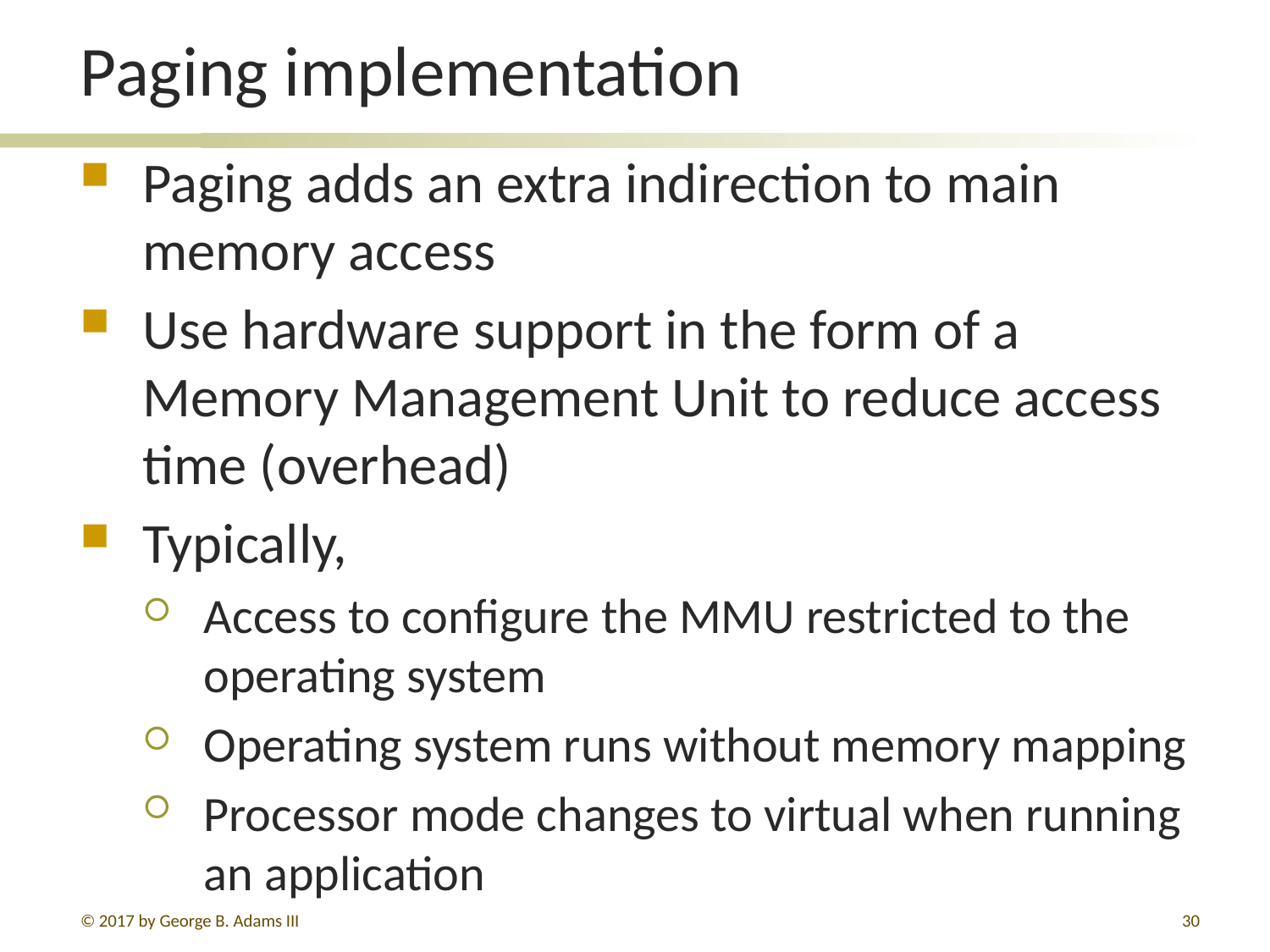

# Paging implementation
Paging adds an extra indirection to main memory access
Use hardware support in the form of a Memory Management Unit to reduce access time (overhead)
Typically,
Access to configure the MMU restricted to the operating system
Operating system runs without memory mapping
Processor mode changes to virtual when running an application

© 2017 by George B. Adams III
30